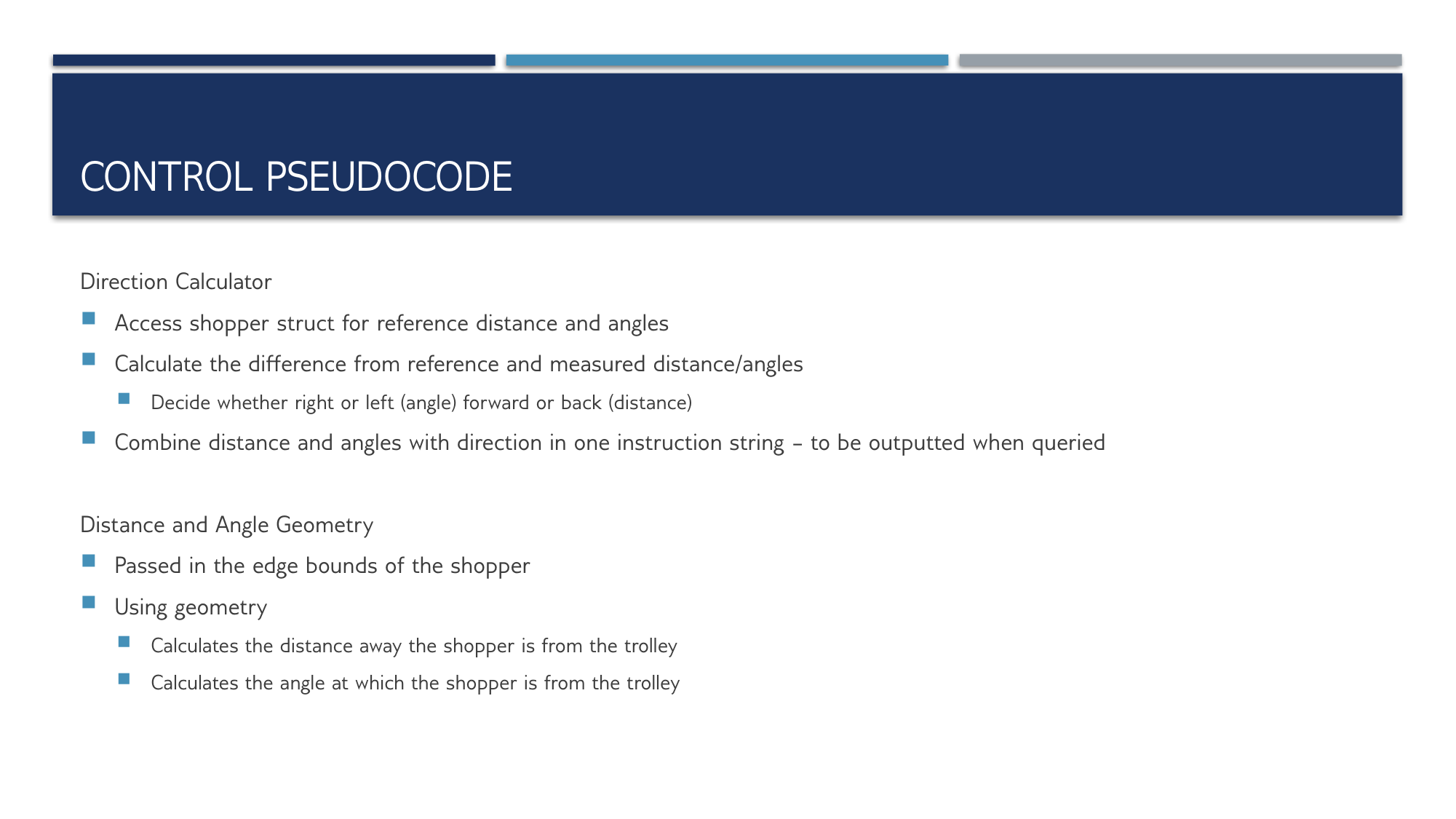

# CONTROL PseudoCode
Direction Calculator
Access shopper struct for reference distance and angles
Calculate the difference from reference and measured distance/angles
Decide whether right or left (angle) forward or back (distance)
Combine distance and angles with direction in one instruction string – to be outputted when queried

Distance and Angle Geometry
Passed in the edge bounds of the shopper
Using geometry
Calculates the distance away the shopper is from the trolley
Calculates the angle at which the shopper is from the trolley